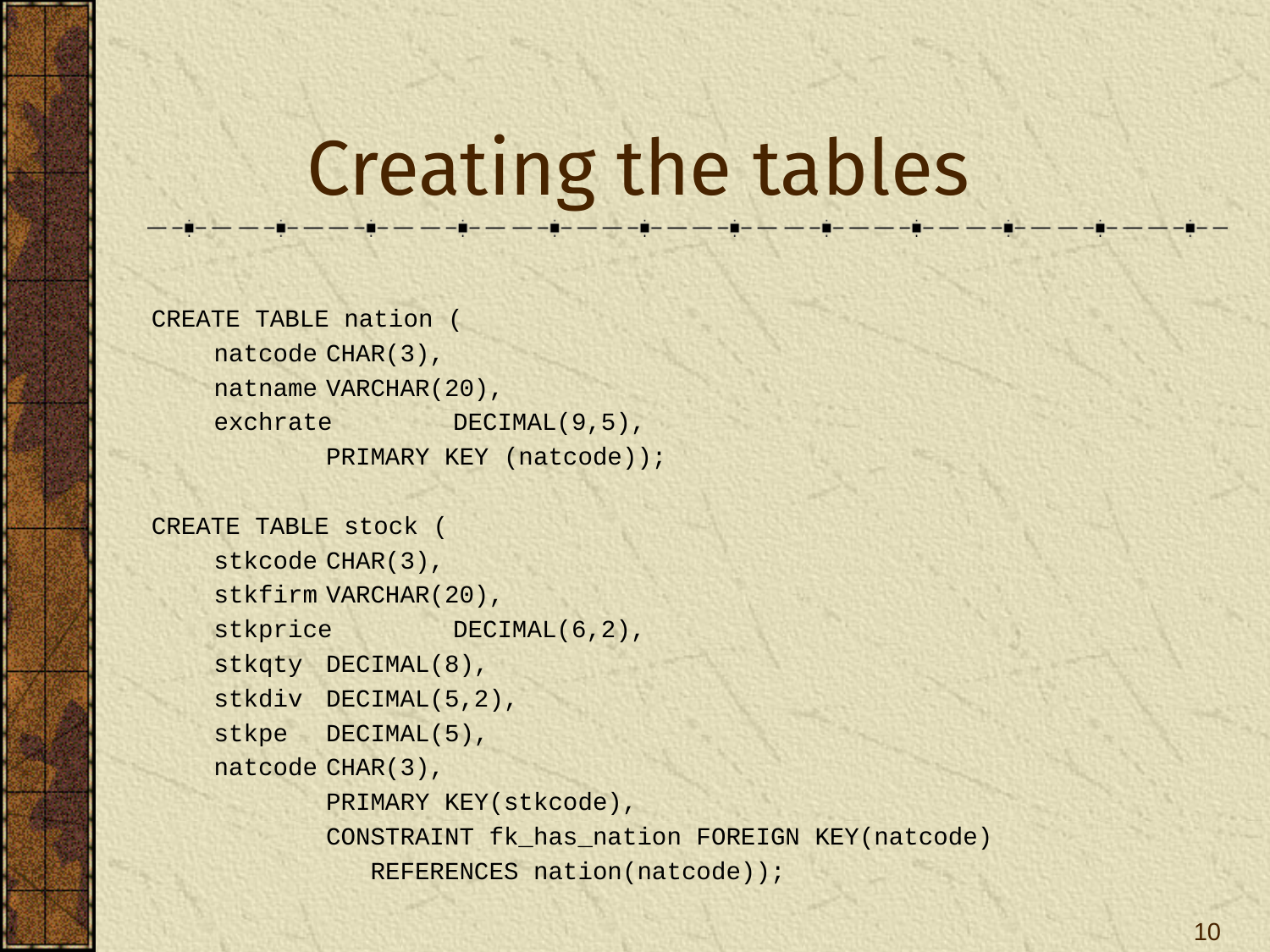

# Creating the tables
CREATE TABLE nation (
	 natcode	CHAR(3),
	 natname	VARCHAR(20),
	 exchrate	DECIMAL(9,5),
		PRIMARY KEY (natcode));

CREATE TABLE stock (
	 stkcode	CHAR(3),
	 stkfirm	VARCHAR(20),
	 stkprice	DECIMAL(6,2),
	 stkqty	DECIMAL(8),
	 stkdiv	DECIMAL(5,2),
	 stkpe	DECIMAL(5),
	 natcode	CHAR(3),
		PRIMARY KEY(stkcode),
		CONSTRAINT fk_has_nation FOREIGN KEY(natcode)
		   REFERENCES nation(natcode));

10